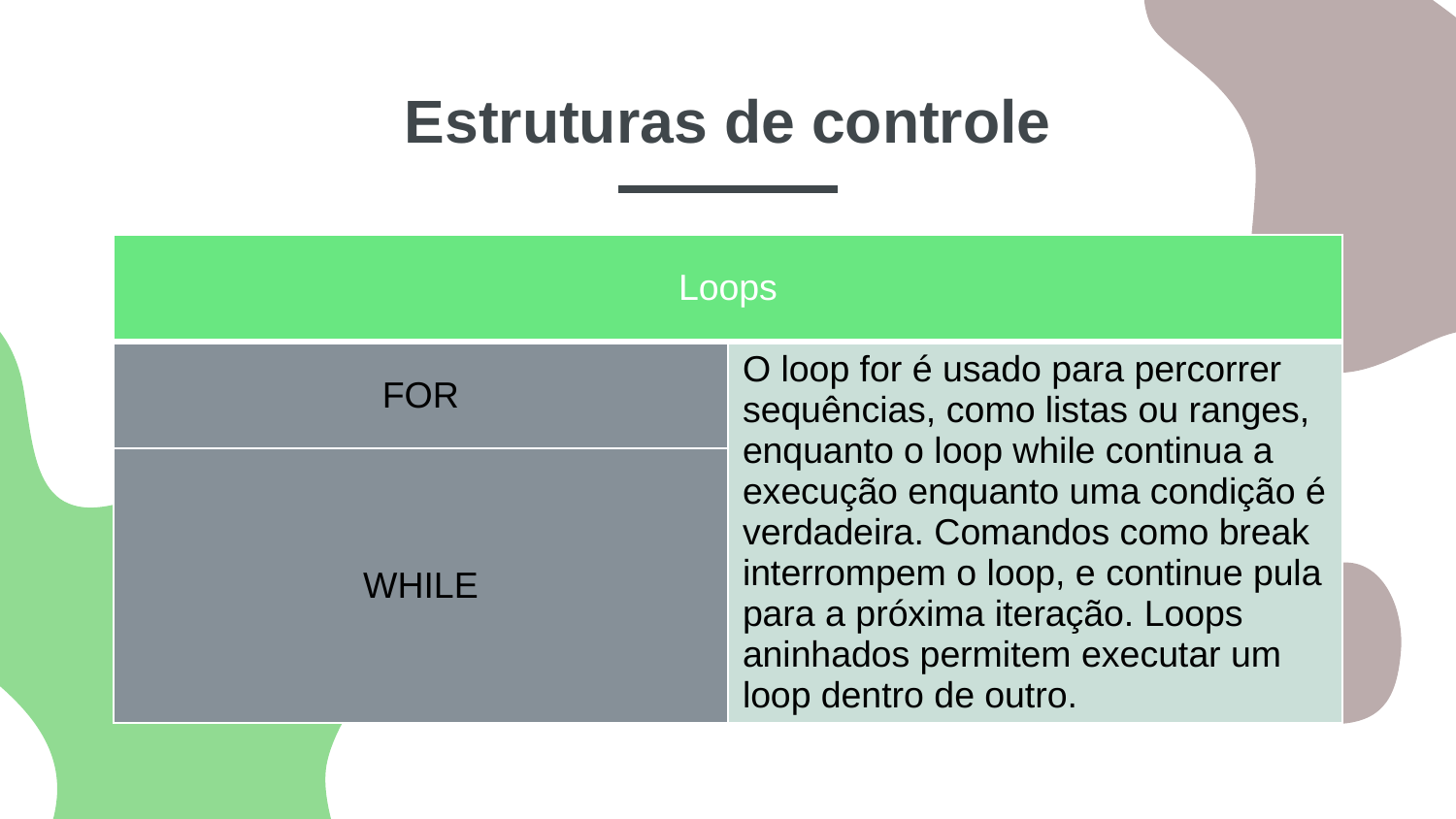

# Estruturas de controle

| Loops |  |
| --- | --- |
| FOR | O loop for é usado para percorrer sequências, como listas ou ranges, enquanto o loop while continua a execução enquanto uma condição é verdadeira. Comandos como break interrompem o loop, e continue pula para a próxima iteração. Loops aninhados permitem executar um loop dentro de outro. |
| WHILE |  |